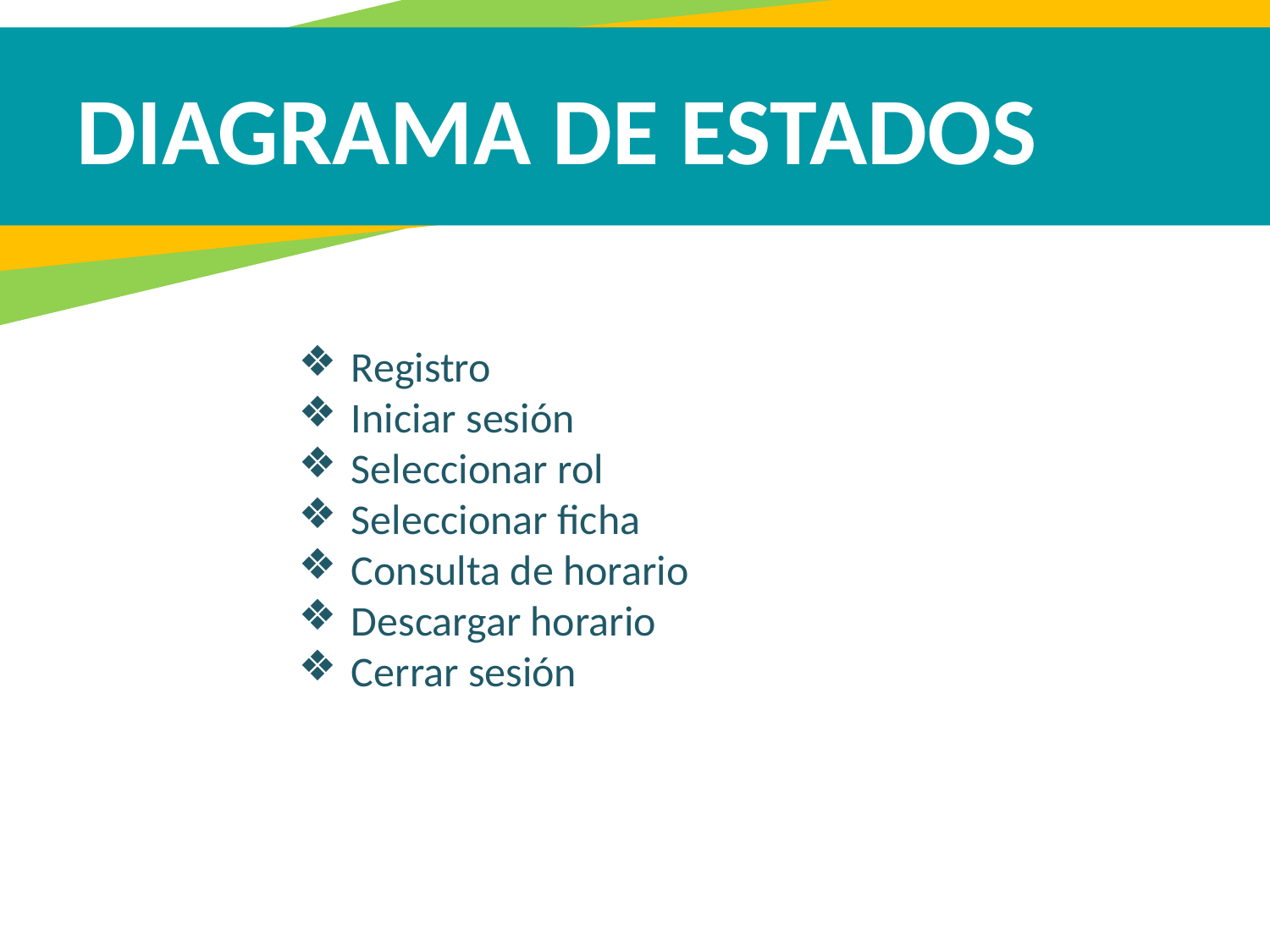

DIAGRAMA DE ESTADOS
Registro
Iniciar sesión
Seleccionar rol
Seleccionar ficha
Consulta de horario
Descargar horario
Cerrar sesión